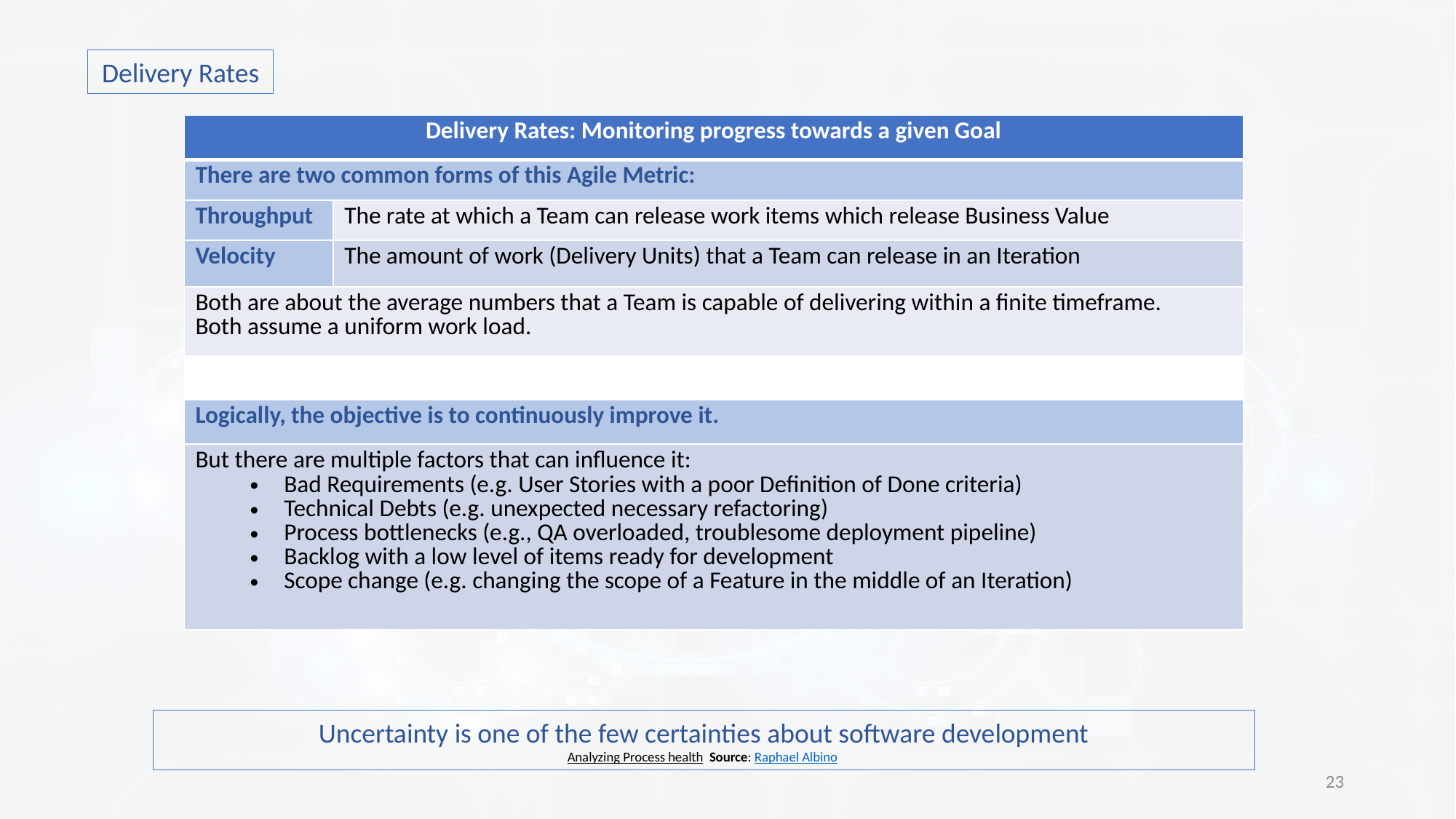

Delivery Rates
| Delivery Rates: Monitoring progress towards a given Goal |  |
| --- | --- |
| There are two common forms of this Agile Metric: |  |
| Throughput | The rate at which a Team can release work items which release Business Value |
| Velocity | The amount of work (Delivery Units) that a Team can release in an Iteration |
| Both are about the average numbers that a Team is capable of delivering within a finite timeframe. Both assume a uniform work load. |  |
|  |  |
| Logically, the objective is to continuously improve it. |  |
| But there are multiple factors that can influence it: Bad Requirements (e.g. User Stories with a poor Definition of Done criteria) Technical Debts (e.g. unexpected necessary refactoring) Process bottlenecks (e.g., QA overloaded, troublesome deployment pipeline) Backlog with a low level of items ready for development Scope change (e.g. changing the scope of a Feature in the middle of an Iteration) |  |
Uncertainty is one of the few certainties about software development
Analyzing Process health  Source: Raphael Albino
23